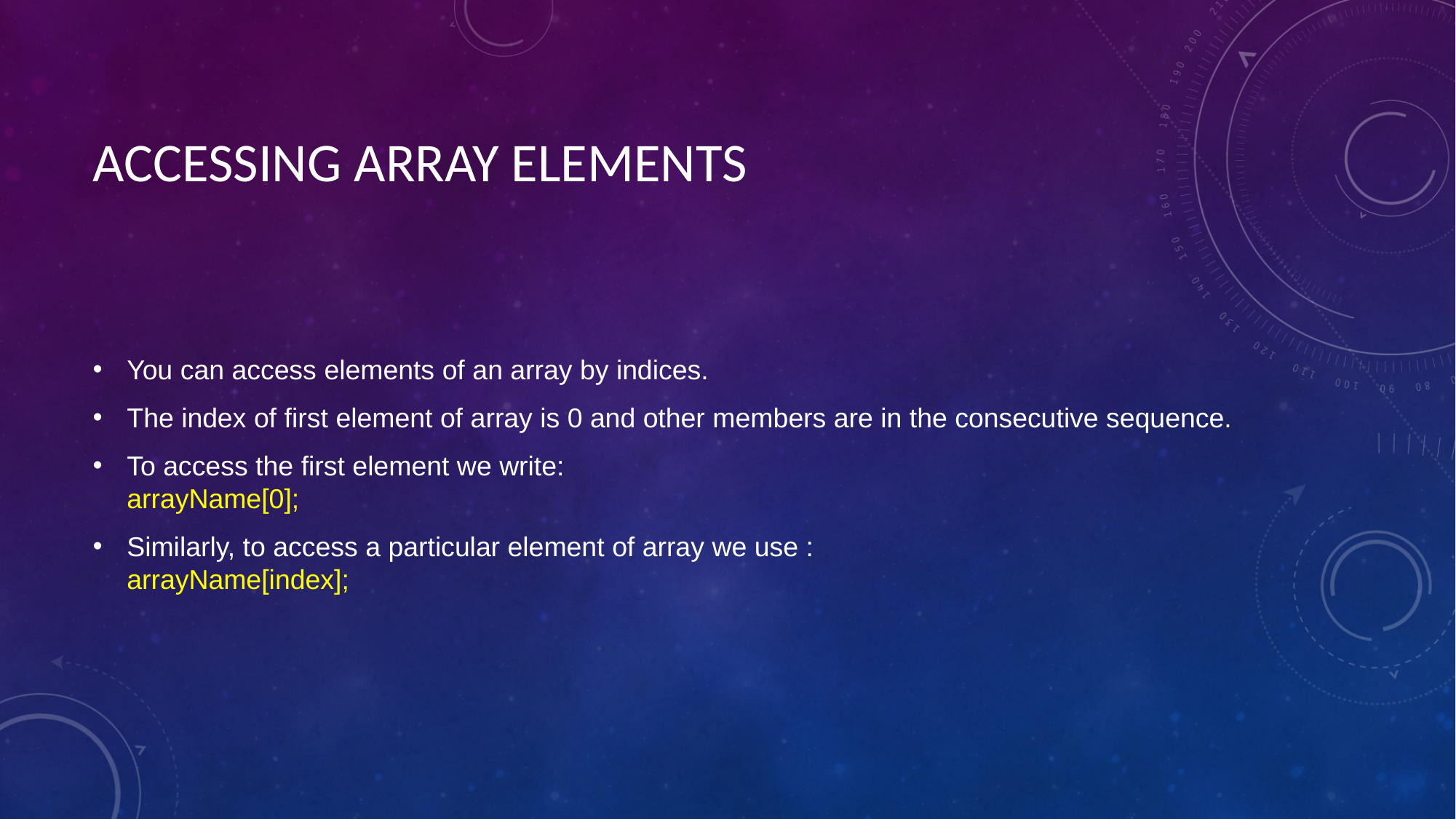

# Accessing Array Elements
You can access elements of an array by indices.
The index of first element of array is 0 and other members are in the consecutive sequence.
To access the first element we write:
arrayName[0];
Similarly, to access a particular element of array we use :
arrayName[index];